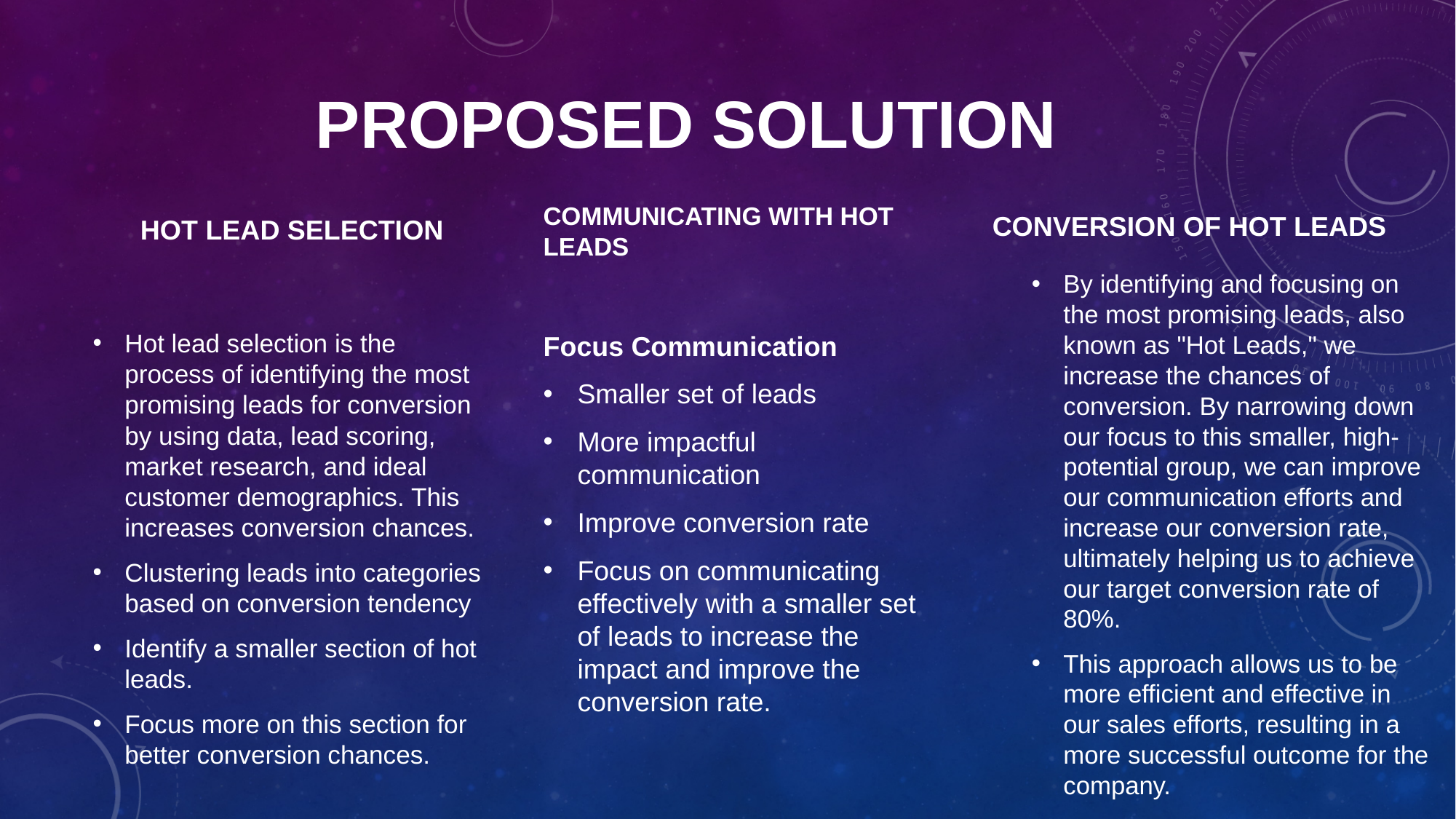

# Proposed Solution
Conversion of Hot Leads
Hot lead selection
Communicating with Hot Leads
By identifying and focusing on the most promising leads, also known as "Hot Leads," we increase the chances of conversion. By narrowing down our focus to this smaller, high-potential group, we can improve our communication efforts and increase our conversion rate, ultimately helping us to achieve our target conversion rate of 80%.
This approach allows us to be more efficient and effective in our sales efforts, resulting in a more successful outcome for the company.
Focus Communication
Smaller set of leads
More impactful communication
Improve conversion rate
Focus on communicating effectively with a smaller set of leads to increase the impact and improve the conversion rate.
Hot lead selection is the process of identifying the most promising leads for conversion by using data, lead scoring, market research, and ideal customer demographics. This increases conversion chances.
Clustering leads into categories based on conversion tendency
Identify a smaller section of hot leads.
Focus more on this section for better conversion chances.